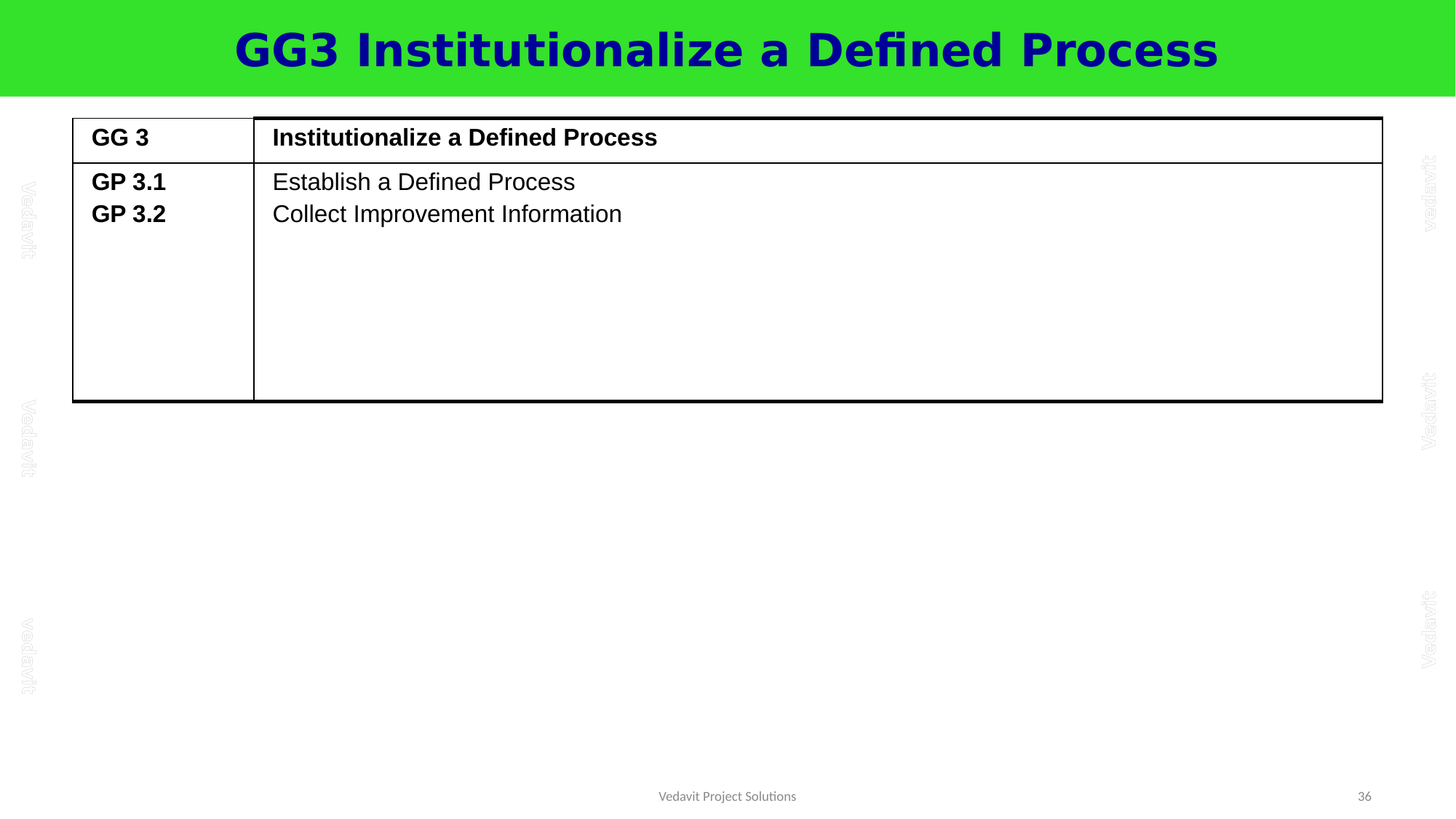

# GG3 Institutionalize a Defined Process

| GG 3 | Institutionalize a Defined Process |
| --- | --- |
| GP 3.1 GP 3.2 | Establish a Defined Process Collect Improvement Information |

Vedavit Project Solutions
36